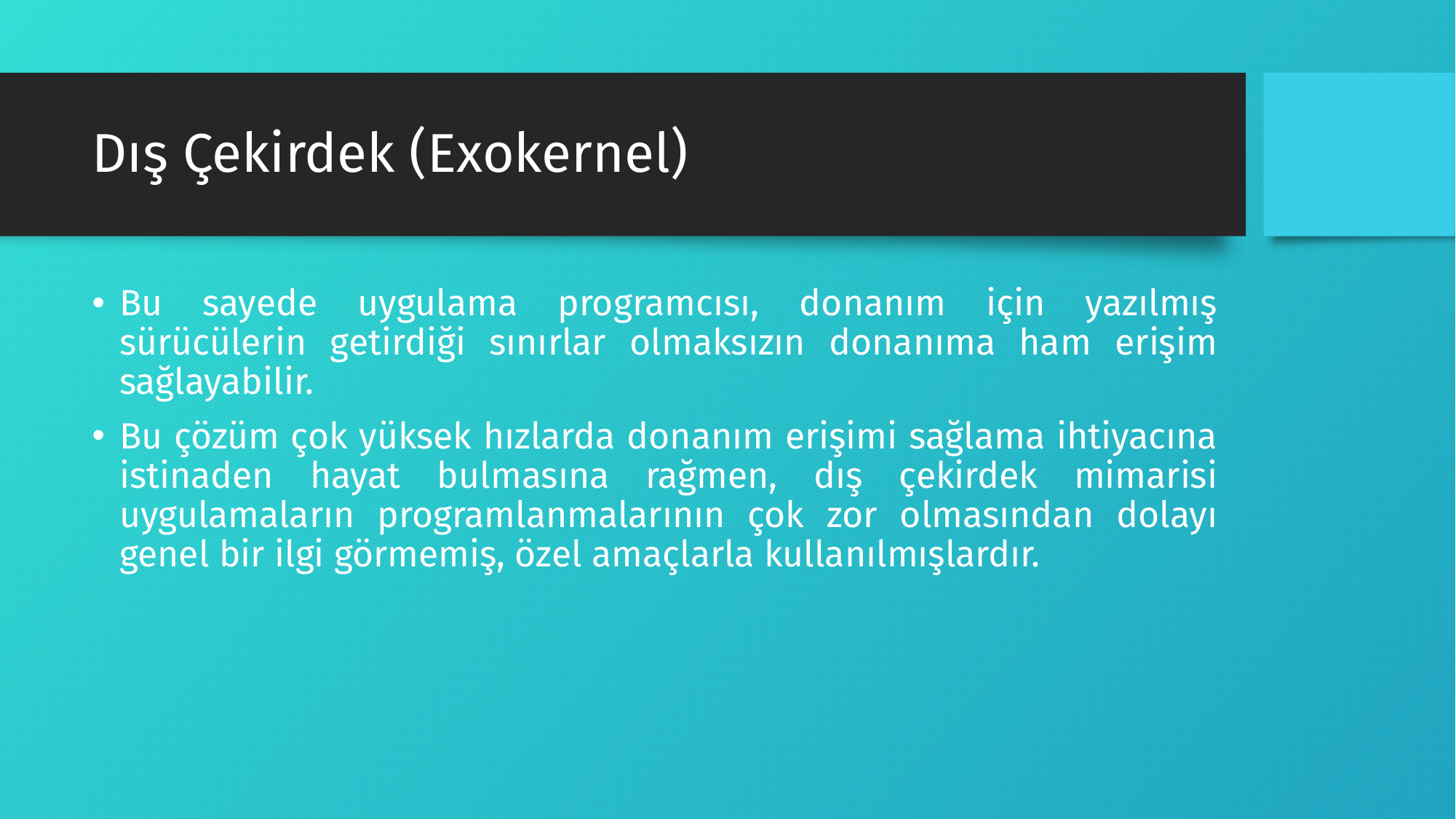

# Dış Çekirdek (Exokernel)
Bu sayede uygulama programcısı, donanım için yazılmış sürücülerin getirdiği sınırlar olmaksızın donanıma ham erişim sağlayabilir.
Bu çözüm çok yüksek hızlarda donanım erişimi sağlama ihtiyacına istinaden hayat bulmasına rağmen, dış çekirdek mimarisi uygulamaların programlanmalarının çok zor olmasından dolayı genel bir ilgi görmemiş, özel amaçlarla kullanılmışlardır.